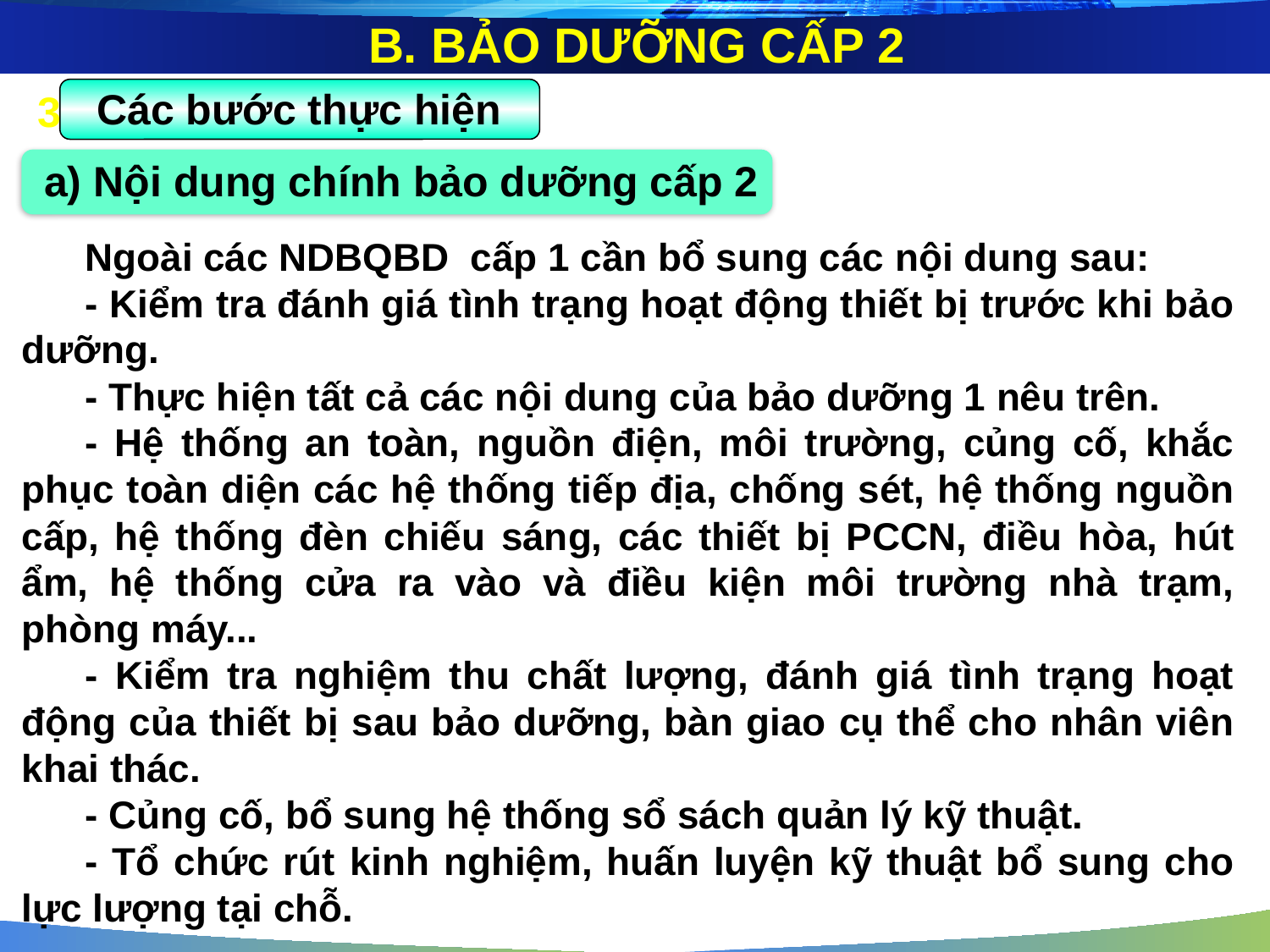

B. BẢO DƯỠNG CẤP 2
Các bước thực hiện
3

a) Nội dung chính bảo dưỡng cấp 2

Ngoài các NDBQBD  cấp 1 cần bổ sung các nội dung sau:
- Kiểm tra đánh giá tình trạng hoạt động thiết bị trước khi bảo dưỡng.
- Thực hiện tất cả các nội dung của bảo dưỡng 1 nêu trên.
- Hệ thống an toàn, nguồn điện, môi trường, củng cố, khắc phục toàn diện các hệ thống tiếp địa, chống sét, hệ thống nguồn cấp, hệ thống đèn chiếu sáng, các thiết bị PCCN, điều hòa, hút ẩm, hệ thống cửa ra vào và điều kiện môi trường nhà trạm, phòng máy...
- Kiểm tra nghiệm thu chất lượng, đánh giá tình trạng hoạt động của thiết bị sau bảo dưỡng, bàn giao cụ thể cho nhân viên khai thác.
- Củng cố, bổ sung hệ thống sổ sách quản lý kỹ thuật.
- Tổ chức rút kinh nghiệm, huấn luyện kỹ thuật bổ sung cho lực lượng tại chỗ.